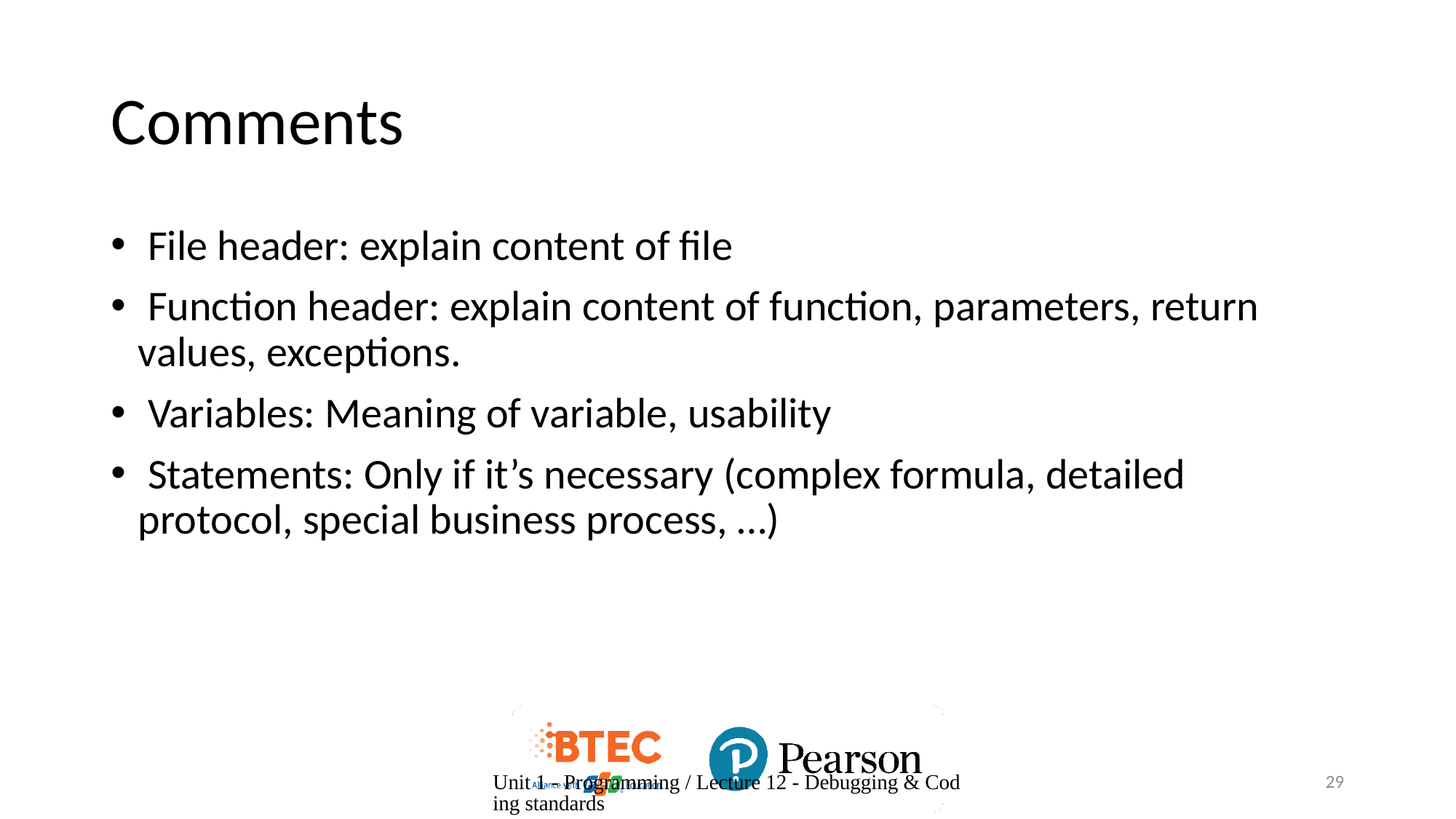

# Comments
 File header: explain content of file
 Function header: explain content of function, parameters, return values, exceptions.
 Variables: Meaning of variable, usability
 Statements: Only if it’s necessary (complex formula, detailed protocol, special business process, …)
Unit 1 - Programming / Lecture 12 - Debugging & Coding standards
29